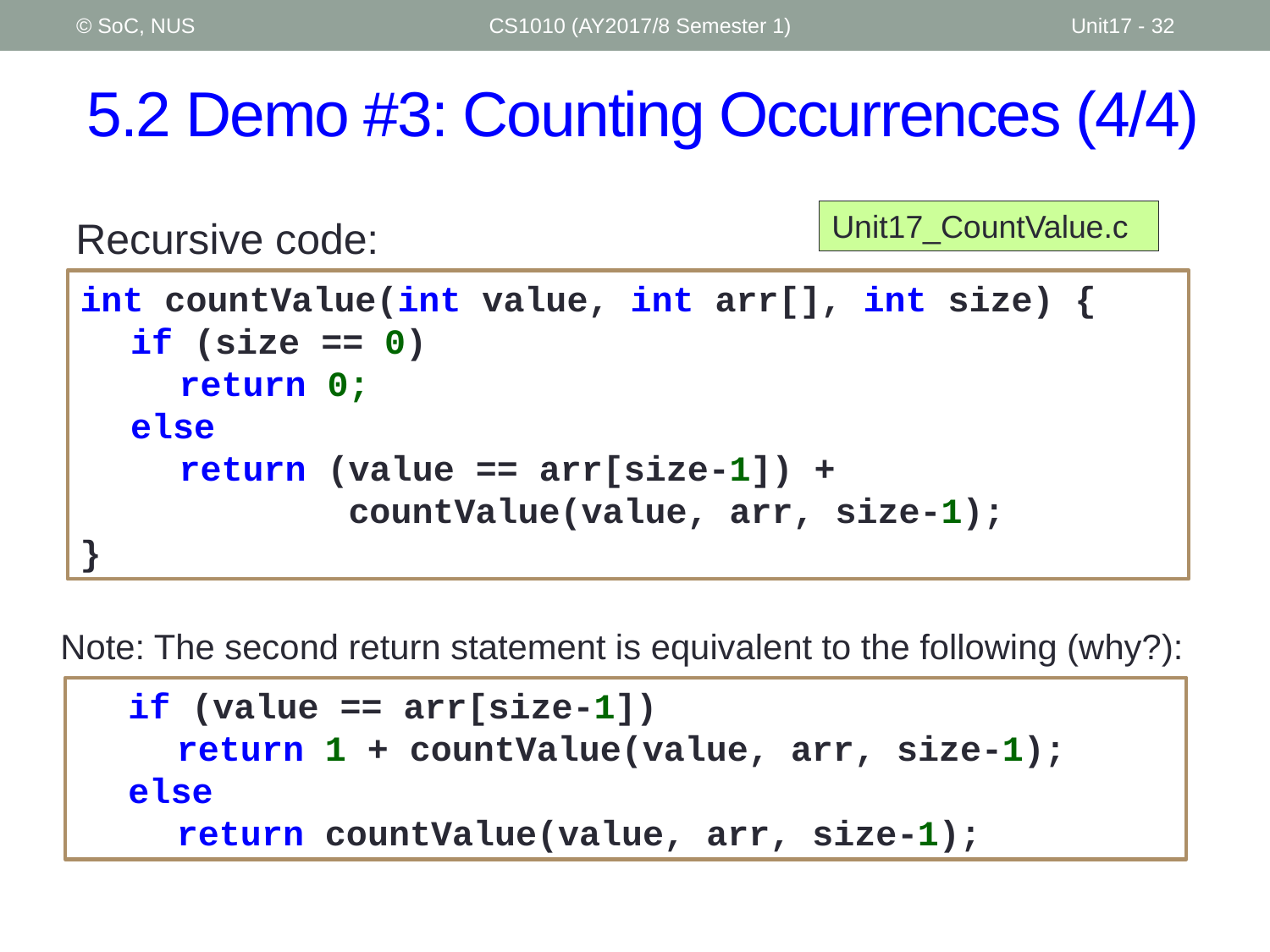

© SoC, NUS
CS1010 (AY2017/8 Semester 1)
Unit17 - 32
# 5.2 Demo #3: Counting Occurrences (4/4)
Unit17_CountValue.c
Recursive code:
int countValue(int value, int arr[], int size) {
	if (size == 0)
		return 0;
	else
		return (value == arr[size-1]) +
		        countValue(value, arr, size-1);
}
Note: The second return statement is equivalent to the following (why?):
	if (value == arr[size-1])
		return 1 + countValue(value, arr, size-1);
	else
		return countValue(value, arr, size-1);